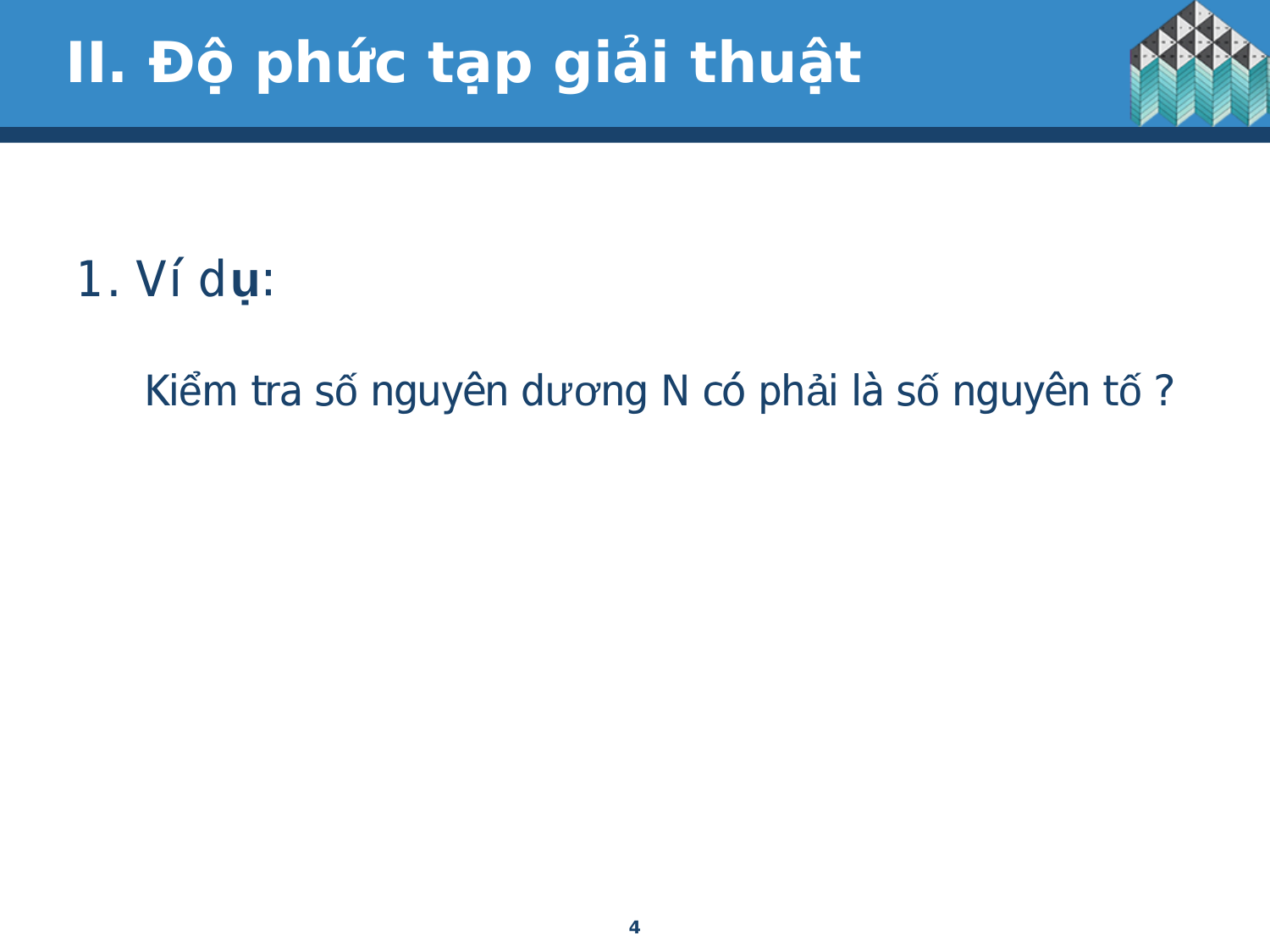

# II. Độ phức tạp giải thuật
1. Ví dụ:

Kiểm tra số nguyên dương N có phải là số nguyên tố ?

4